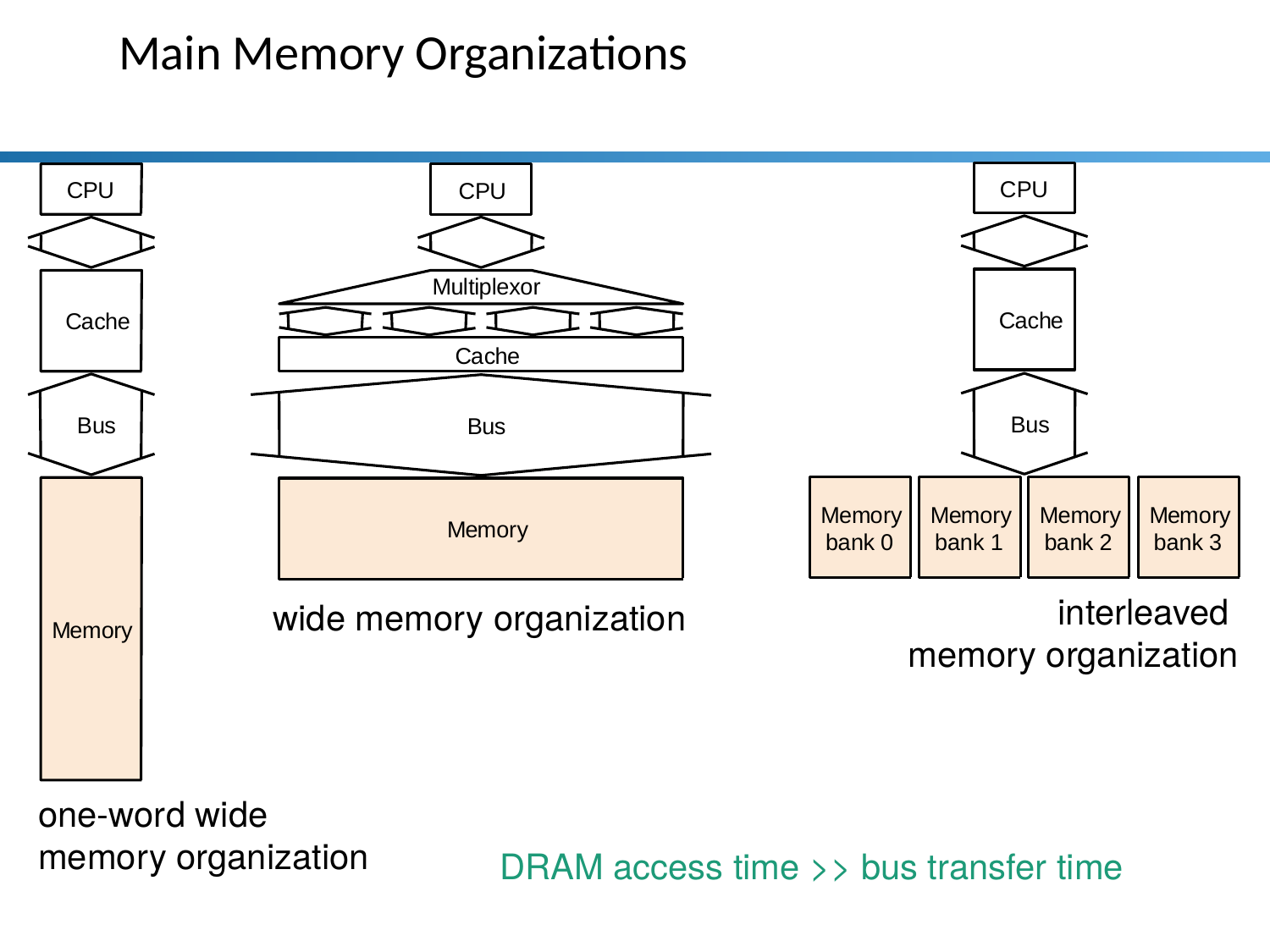

# Main Memory Organizations

C
P
U
C
P
U
C
P
U

M
u
l
t
i
p
l
e
x
o
r
C
a
c
h
e
C
a
c
h
e

C
a
c
h
e

B
u
s
B
u
s
B
u
s

M
e
m
o
r
y

M
e
m
o
r
y

M
e
m
o
r
y

M
e
m
o
r
y

M
e
m
o
r
y
b
a
n
k

0
b
a
n
k

1
b
a
n
k

2
b
a
n
k

3
interleaved
memory organization
wide memory organization
M
e
m
o
r
y
one-word wide
memory organization

DRAM access time >> bus transfer time